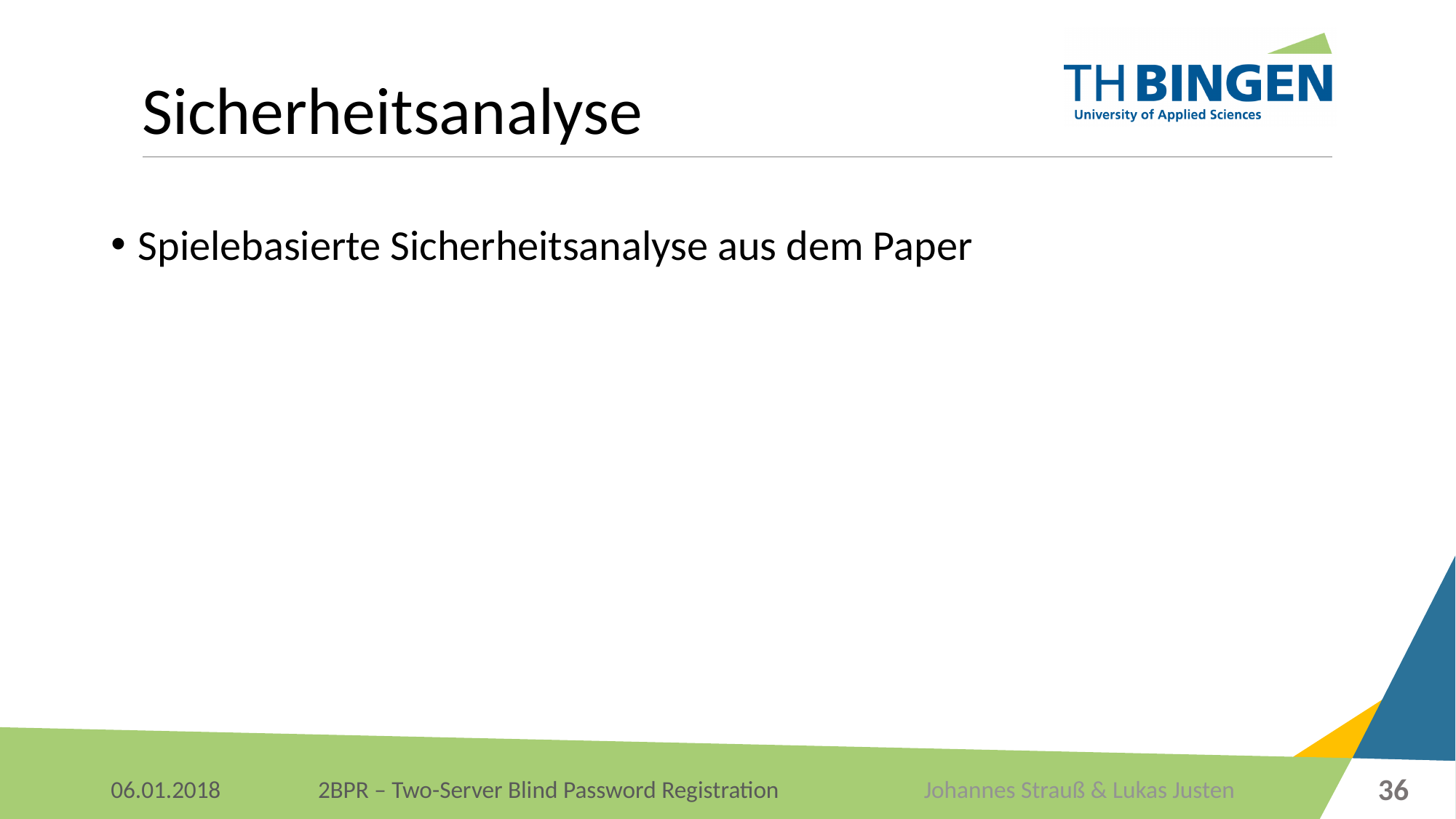

# Sicherheitsanalyse
Spielebasierte Sicherheitsanalyse aus dem Paper
36
Johannes Strauß & Lukas Justen
06.01.2018